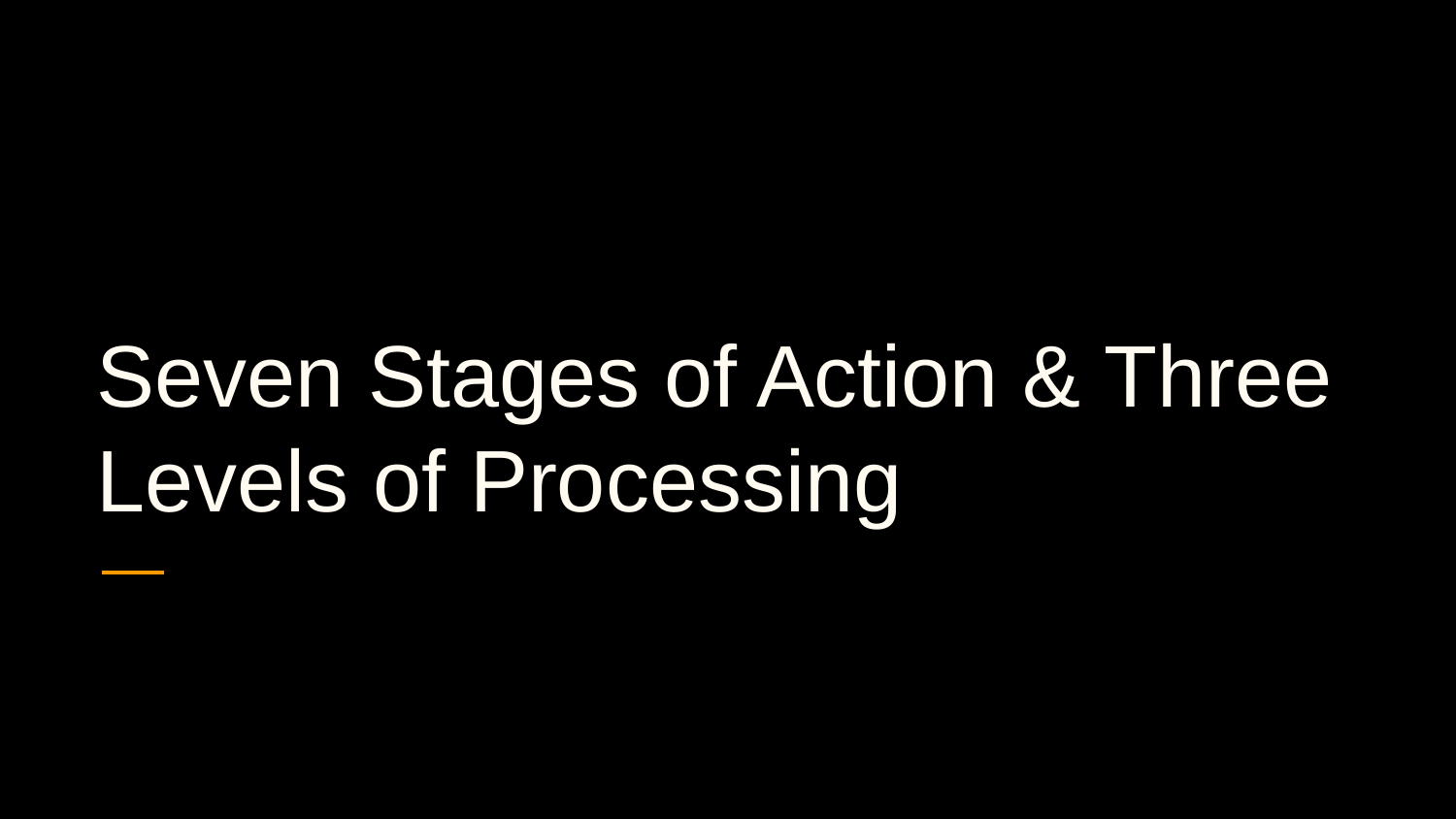

# Seven Stages of Action & Three Levels of Processing